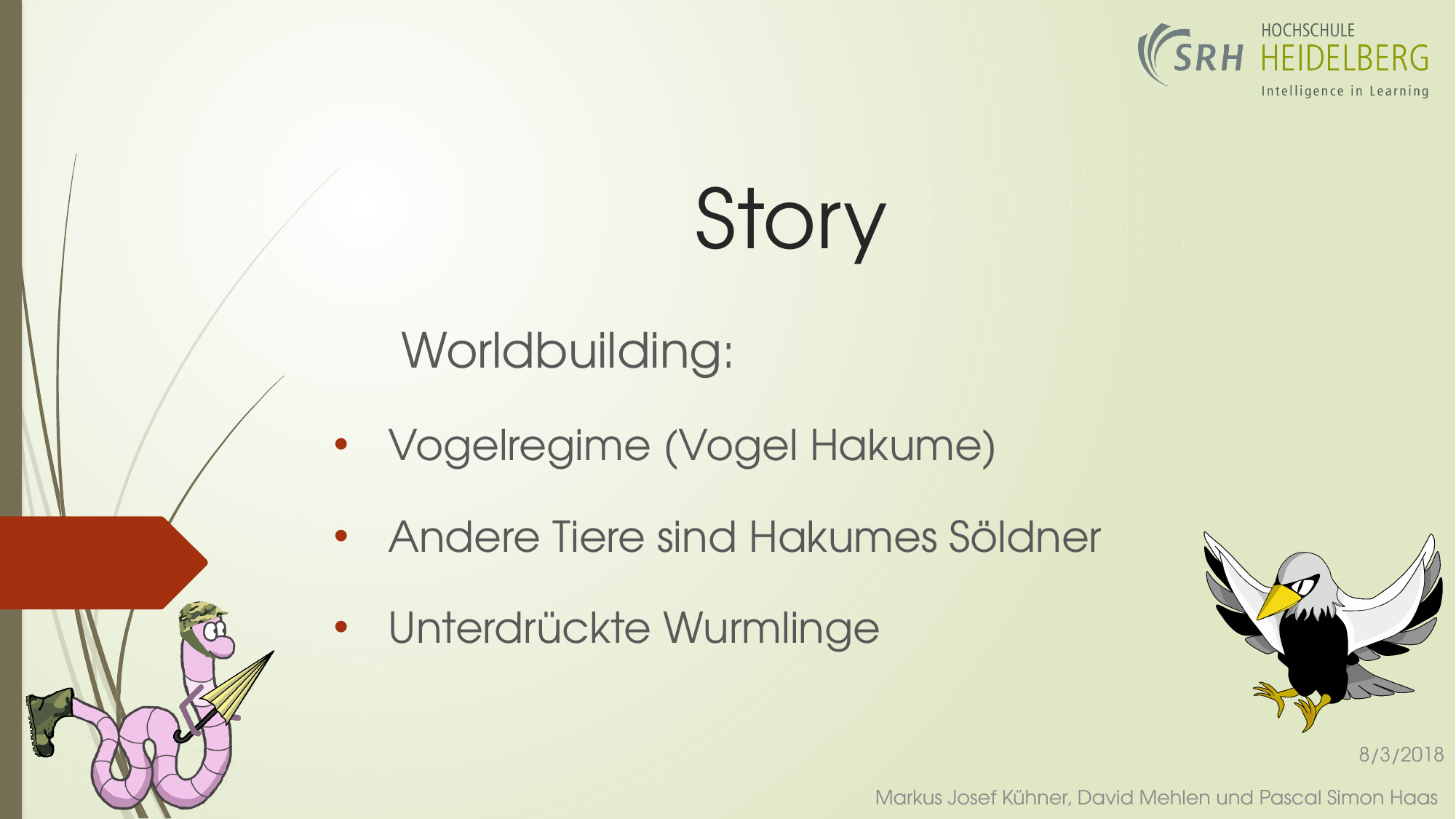

# Story
     Worldbuilding:
Vogelregime (Vogel Hakume)
Andere Tiere sind Hakumes Söldner
Unterdrückte Wurmlinge
8/3/2018
Markus Josef Kühner, David Mehlen und Pascal Simon Haas